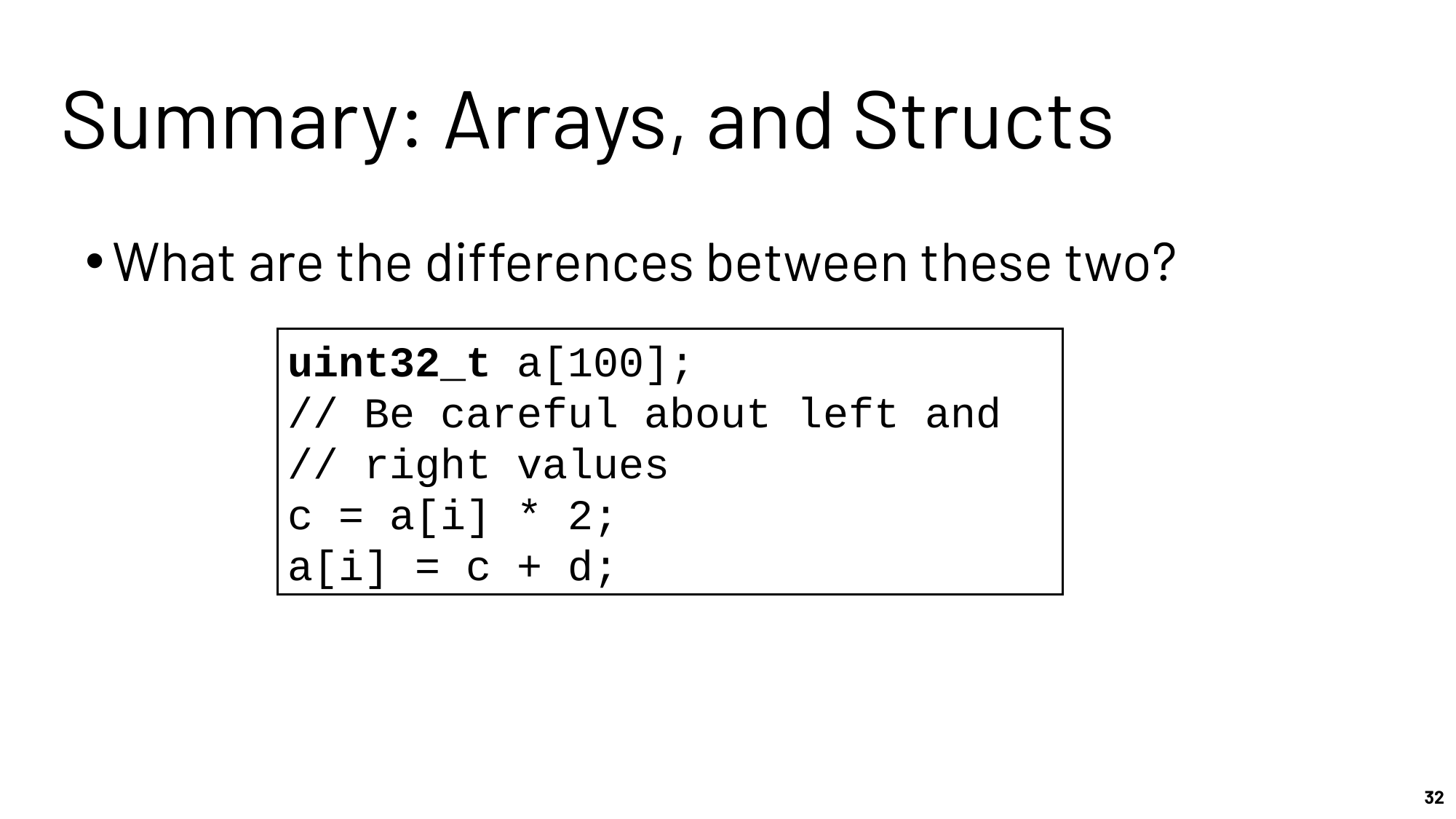

# Summary: Arrays, and Structs
What are the differences between these two?

uint32_t a[100];
// Be careful about left and
// right values
c = a[i] * 2;
a[i] = c + d;
32